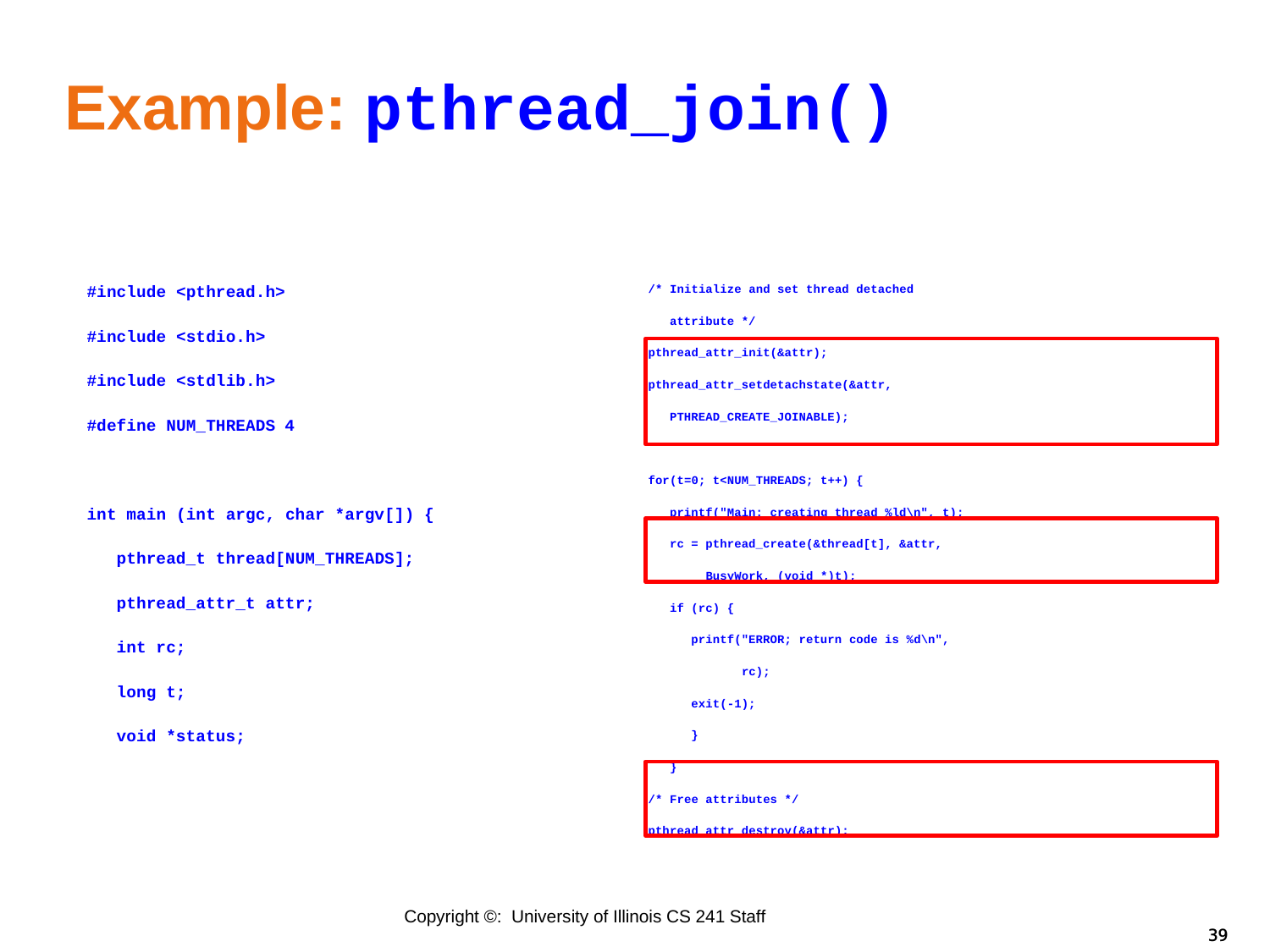

# Example: pthread_join()
#include <pthread.h>
#include <stdio.h>
#include <stdlib.h>
#define NUM_THREADS	4

int main (int argc, char *argv[]) {
   pthread_t thread[NUM_THREADS];
   pthread_attr_t attr;
   int rc;
   long t;
   void *status;

   /* Initialize and set thread detached
      attribute */
   pthread_attr_init(&attr);
   pthread_attr_setdetachstate(&attr,
      PTHREAD_CREATE_JOINABLE);

   for(t=0; t<NUM_THREADS; t++) {
      printf("Main: creating thread %ld\n", t);
      rc = pthread_create(&thread[t], &attr,
           BusyWork, (void *)t);
      if (rc) {
         printf("ERROR; return code is %d\n",
                rc);
         exit(-1);
         }
      }
   /* Free attributes */
   pthread_attr_destroy(&attr);

Copyright ©:  University of Illinois CS 241 Staff